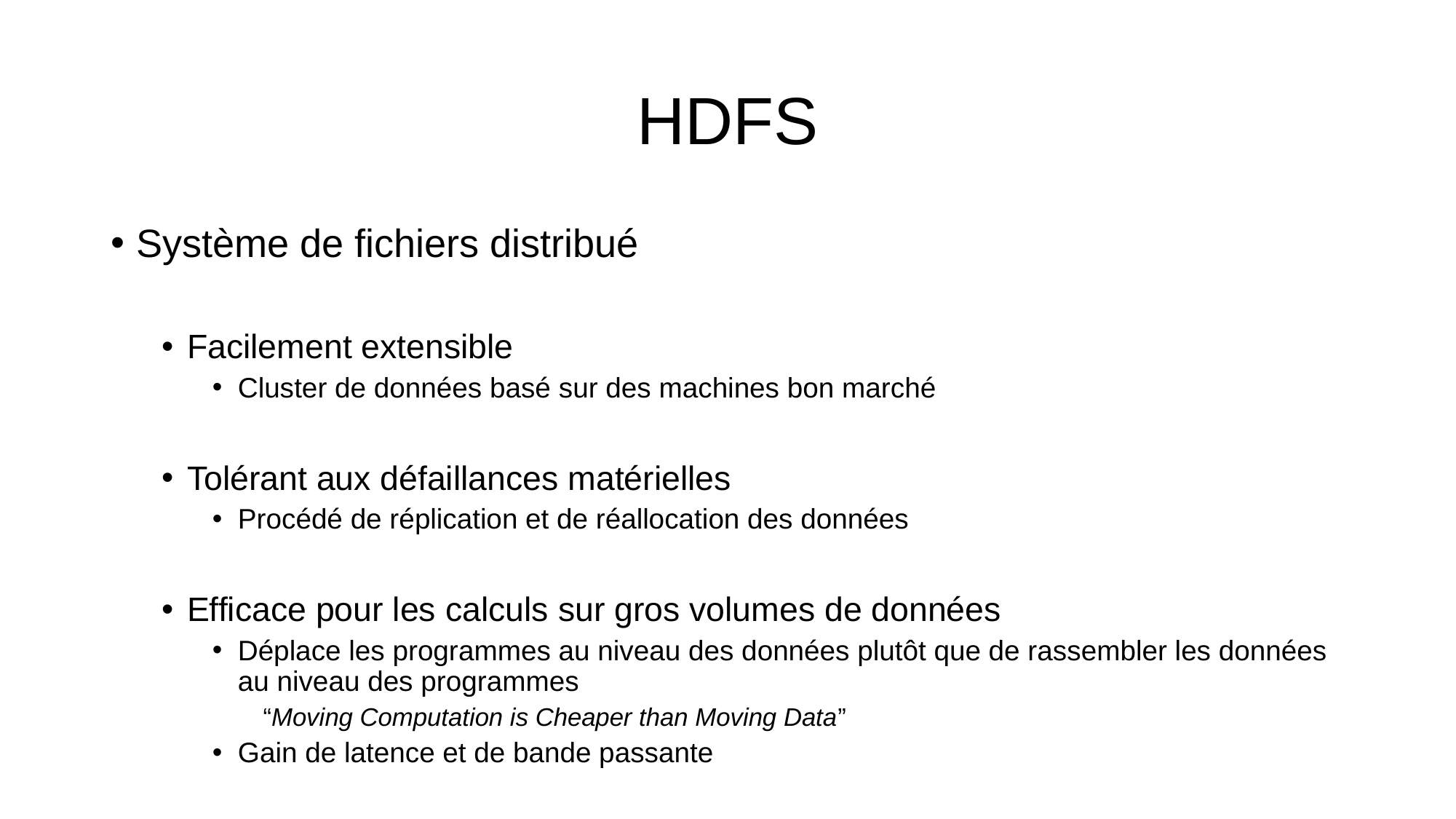

# HDFS
Système de fichiers distribué

Facilement extensible
Cluster de données basé sur des machines bon marché

Tolérant aux défaillances matérielles
Procédé de réplication et de réallocation des données

Efficace pour les calculs sur gros volumes de données
Déplace les programmes au niveau des données plutôt que de rassembler les données au niveau des programmes
“Moving Computation is Cheaper than Moving Data”
Gain de latence et de bande passante